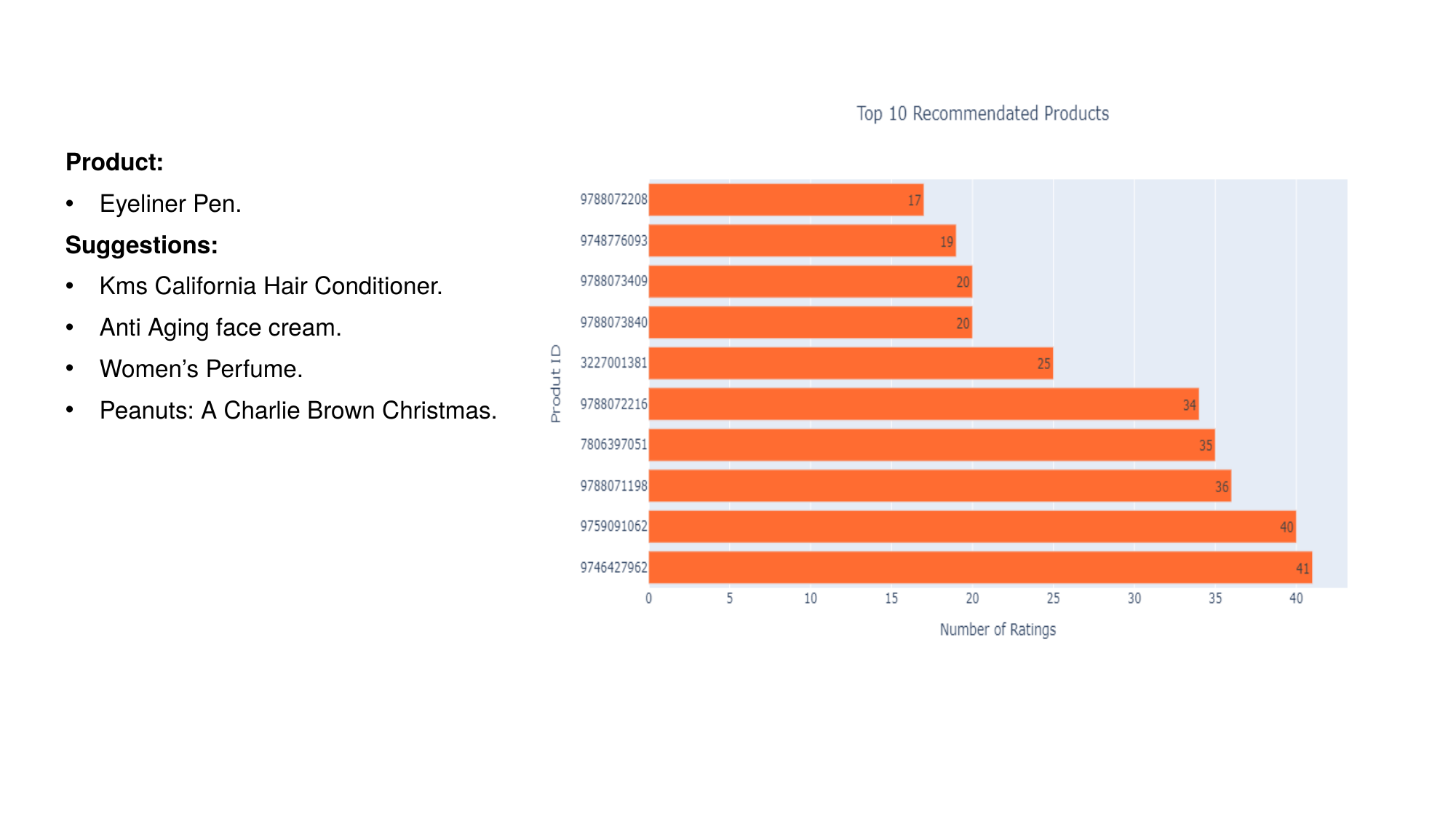

Product:
Eyeliner Pen.
Suggestions:
Kms California Hair Conditioner.
Anti Aging face cream.
Women’s Perfume.
Peanuts: A Charlie Brown Christmas.